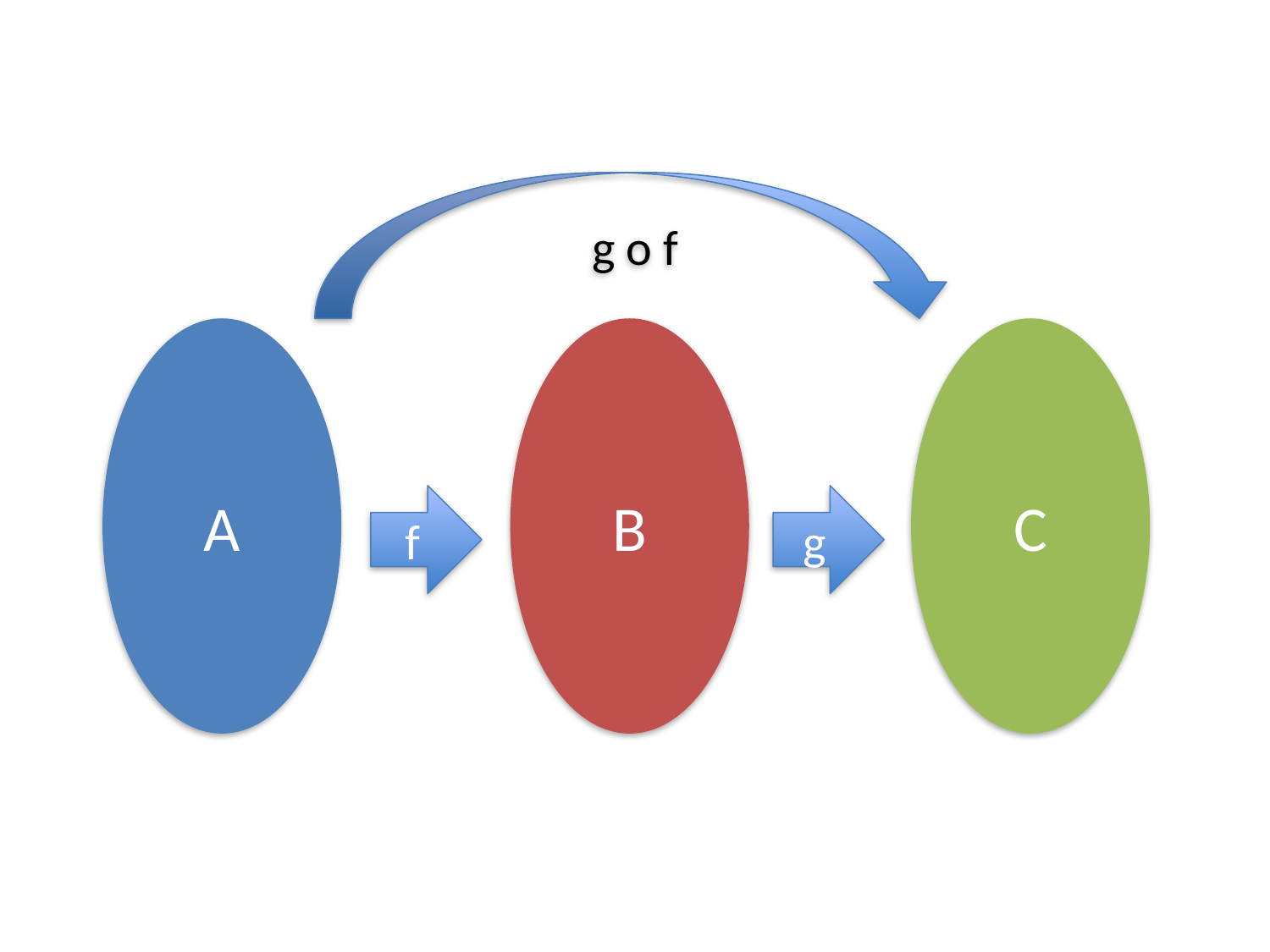

g o f
A
B
C
f
g